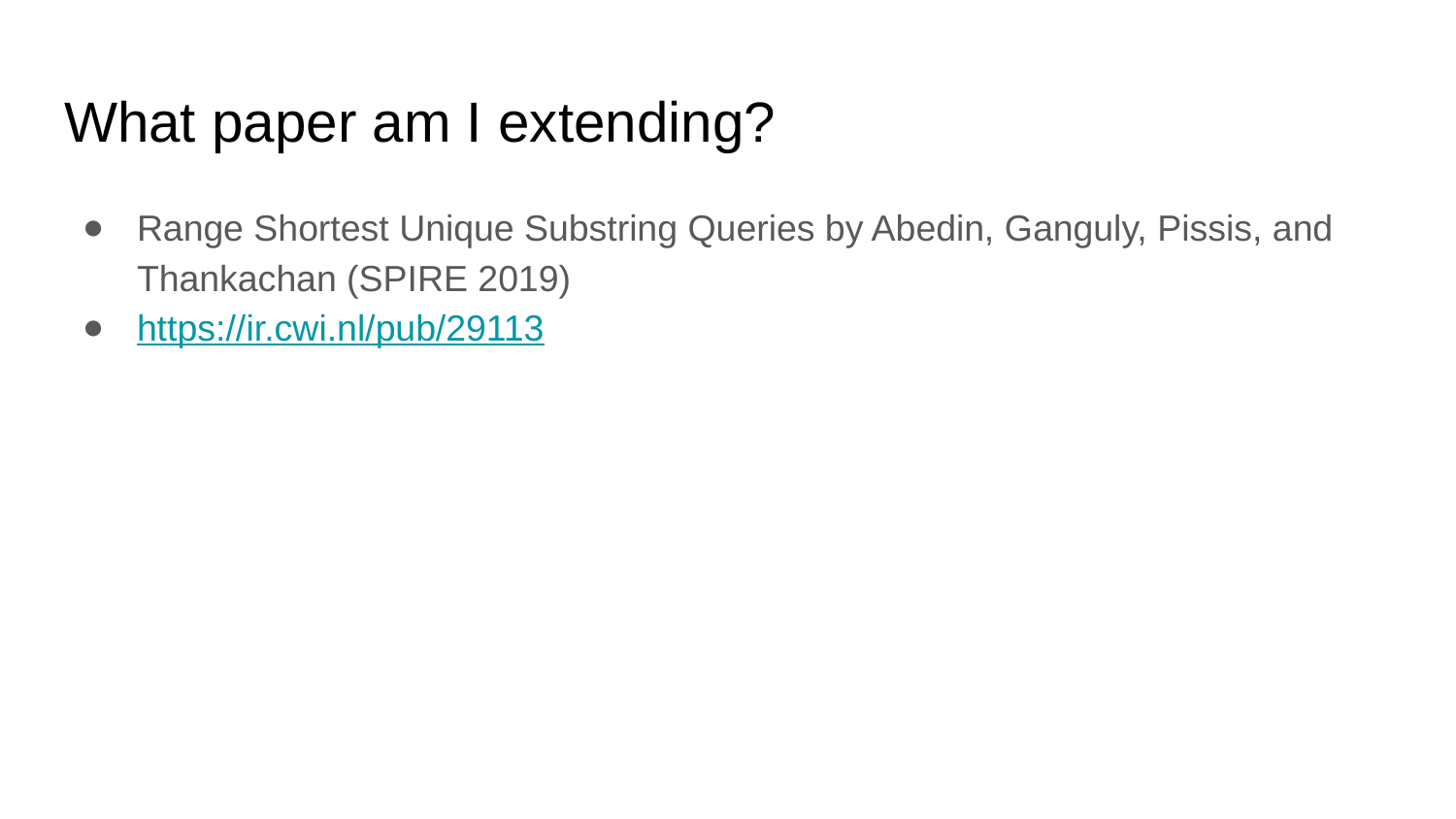

# What paper am I extending?
Range Shortest Unique Substring Queries by Abedin, Ganguly, Pissis, and Thankachan (SPIRE 2019)
https://ir.cwi.nl/pub/29113